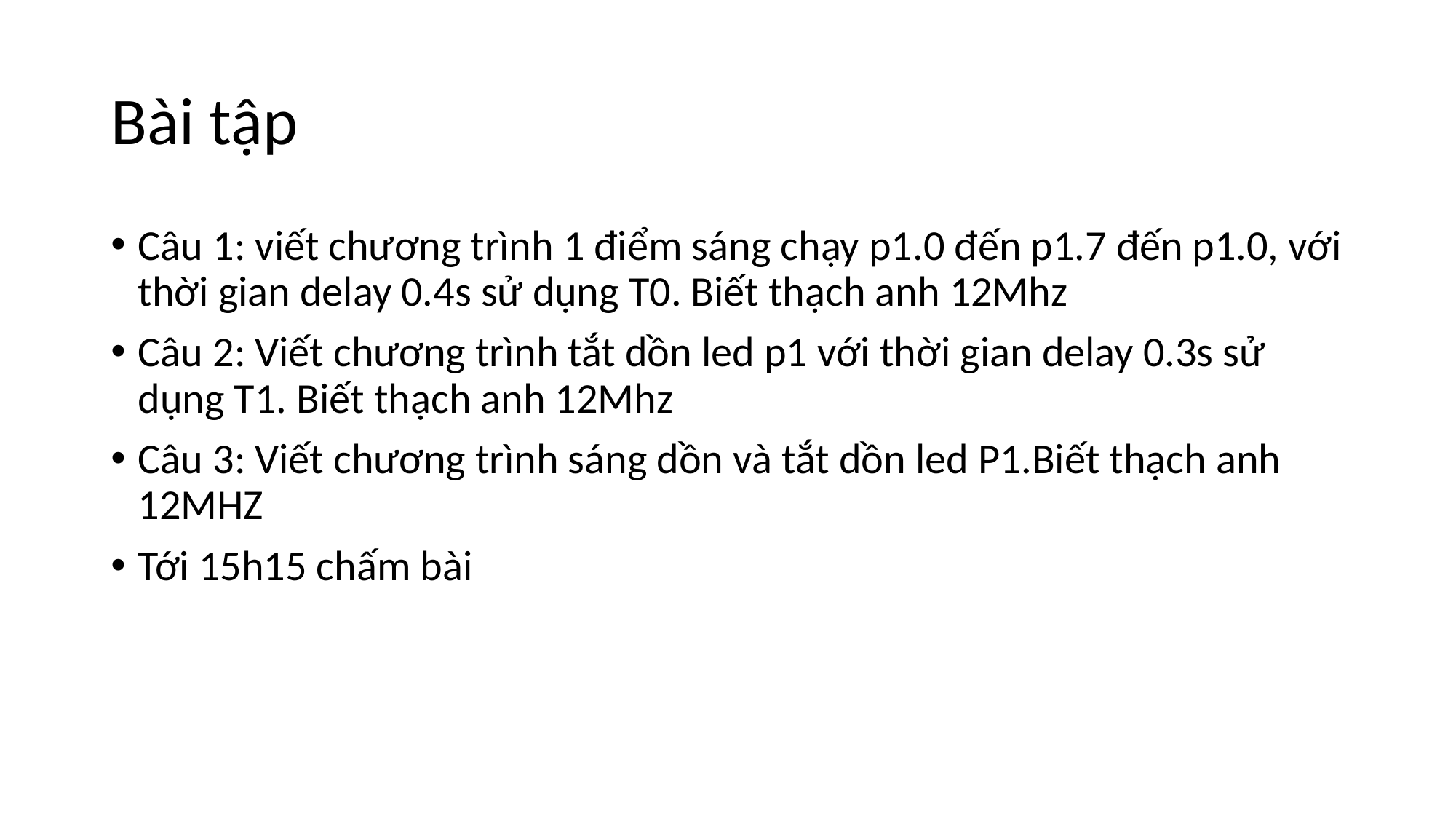

# Bài tập
Câu 1: viết chương trình 1 điểm sáng chạy p1.0 đến p1.7 đến p1.0, với thời gian delay 0.4s sử dụng T0. Biết thạch anh 12Mhz
Câu 2: Viết chương trình tắt dồn led p1 với thời gian delay 0.3s sử dụng T1. Biết thạch anh 12Mhz
Câu 3: Viết chương trình sáng dồn và tắt dồn led P1.Biết thạch anh 12MHZ
Tới 15h15 chấm bài